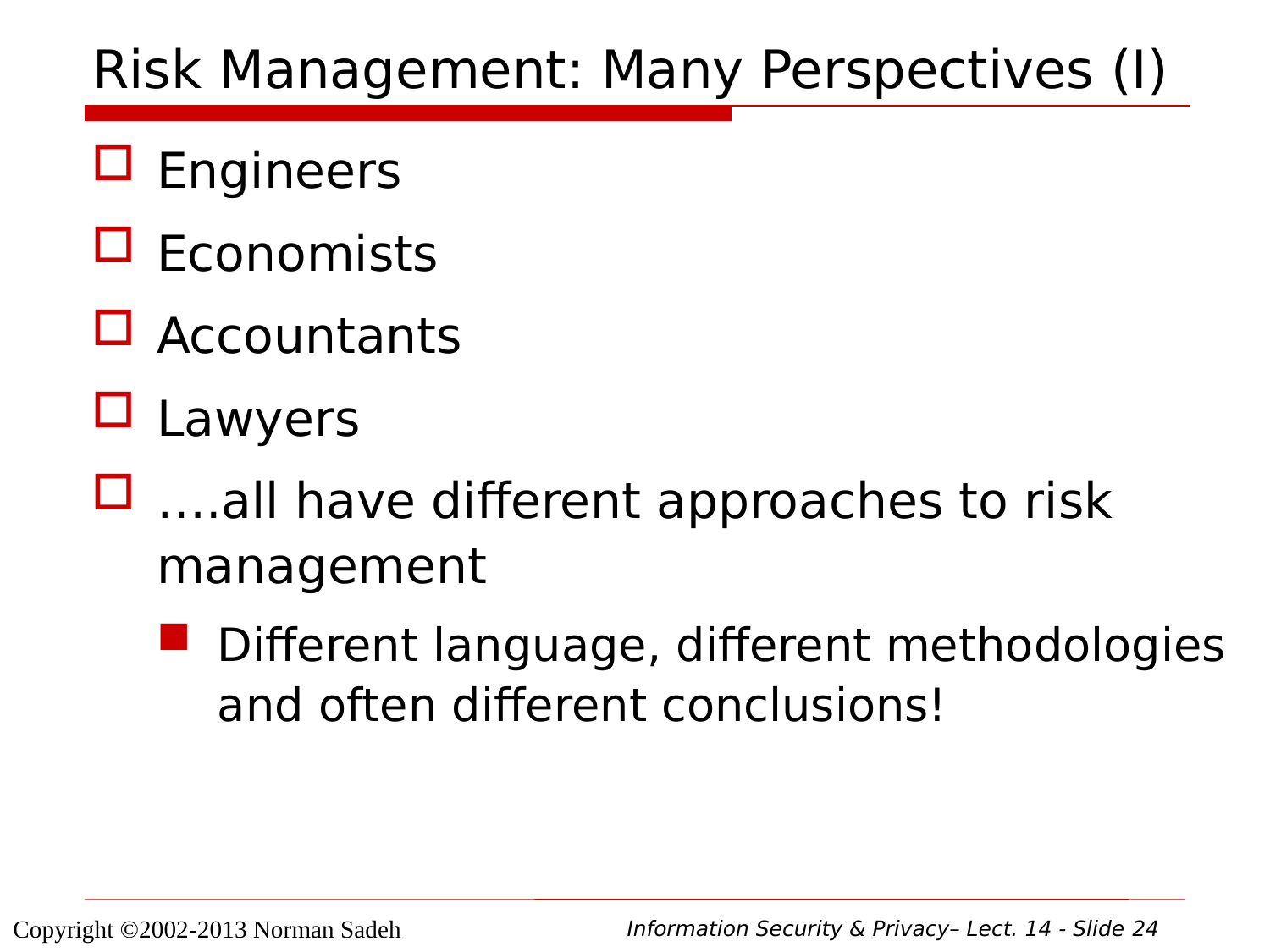

# Risk Management: Many Perspectives (I)
Engineers
Economists
Accountants
Lawyers
….all have different approaches to risk management
Different language, different methodologies and often different conclusions!